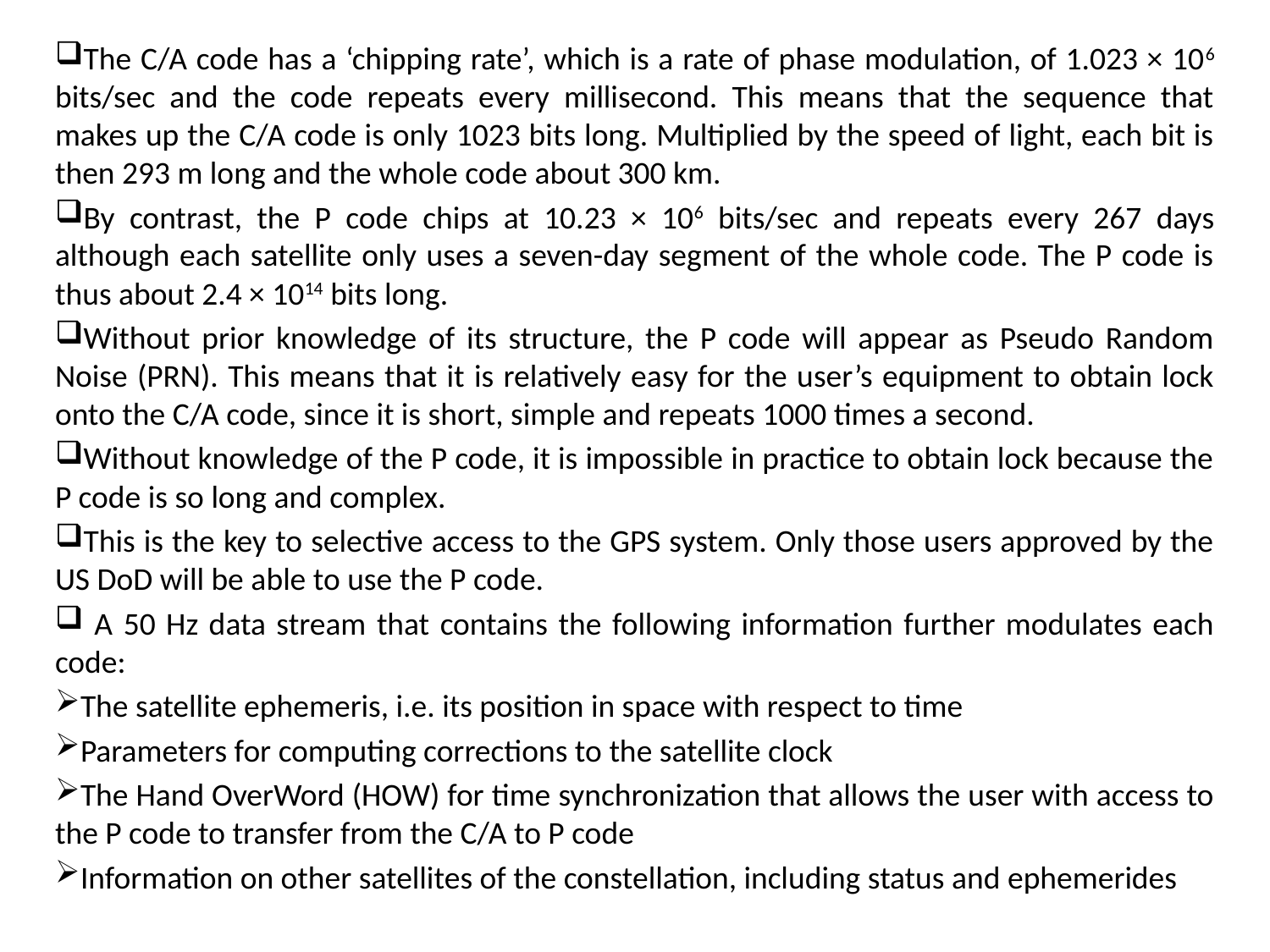

The C/A code has a ‘chipping rate’, which is a rate of phase modulation, of 1.023 × 106 bits/sec and the code repeats every millisecond. This means that the sequence that makes up the C/A code is only 1023 bits long. Multiplied by the speed of light, each bit is then 293 m long and the whole code about 300 km.
By contrast, the P code chips at 10.23 × 106 bits/sec and repeats every 267 days although each satellite only uses a seven-day segment of the whole code. The P code is thus about 2.4 × 1014 bits long.
Without prior knowledge of its structure, the P code will appear as Pseudo Random Noise (PRN). This means that it is relatively easy for the user’s equipment to obtain lock onto the C/A code, since it is short, simple and repeats 1000 times a second.
Without knowledge of the P code, it is impossible in practice to obtain lock because the P code is so long and complex.
This is the key to selective access to the GPS system. Only those users approved by the US DoD will be able to use the P code.
 A 50 Hz data stream that contains the following information further modulates each code:
The satellite ephemeris, i.e. its position in space with respect to time
Parameters for computing corrections to the satellite clock
The Hand OverWord (HOW) for time synchronization that allows the user with access to the P code to transfer from the C/A to P code
Information on other satellites of the constellation, including status and ephemerides